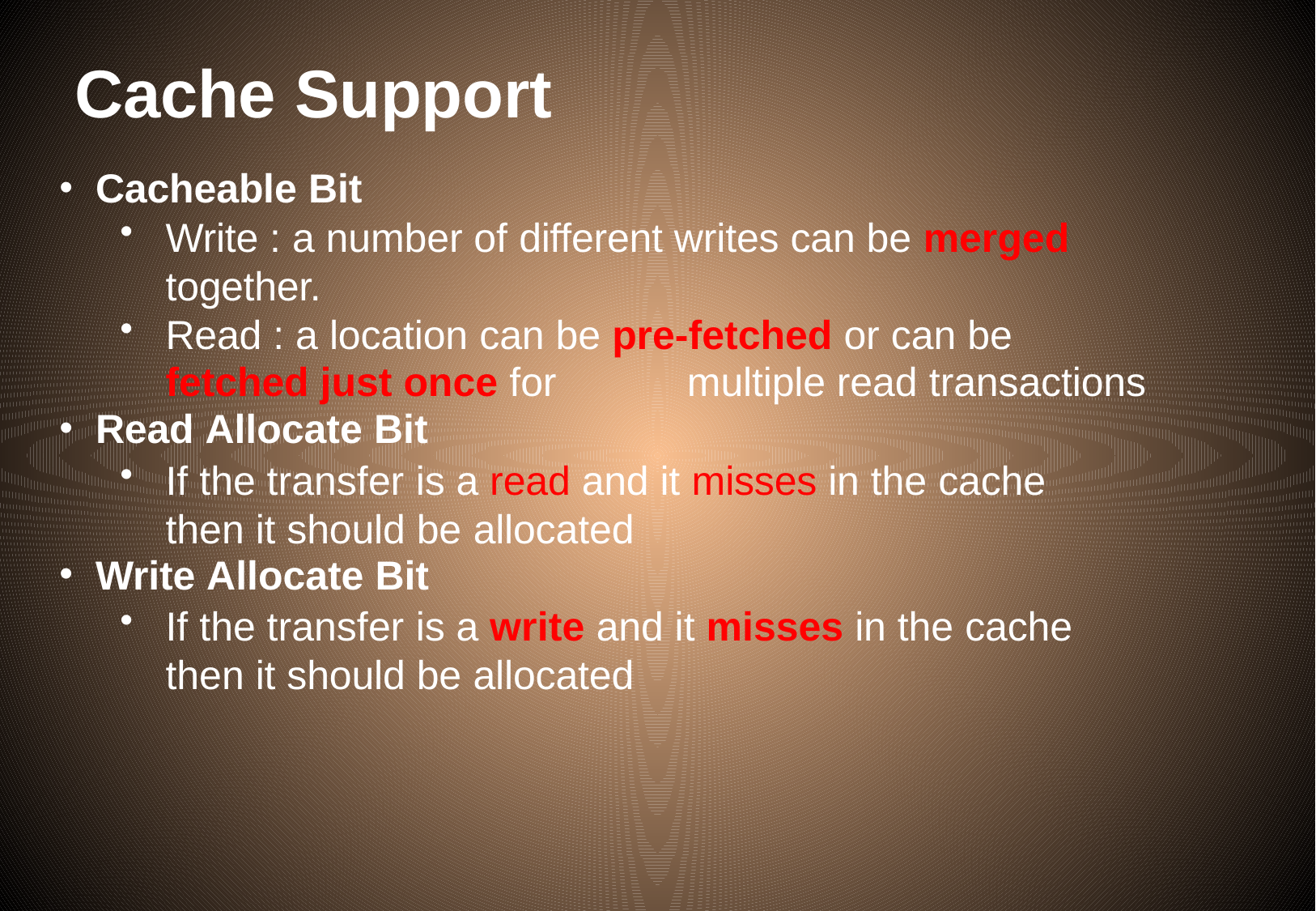

# Cache Support
Cacheable Bit
Write : a number of different writes can be merged
together.
Read : a location can be pre-fetched or can be
fetched just once for	multiple read transactions
Read Allocate Bit
If the transfer is a read and it misses in the cache  then it should be allocated
Write Allocate Bit
If the transfer is a write and it misses in the cache  then it should be allocated